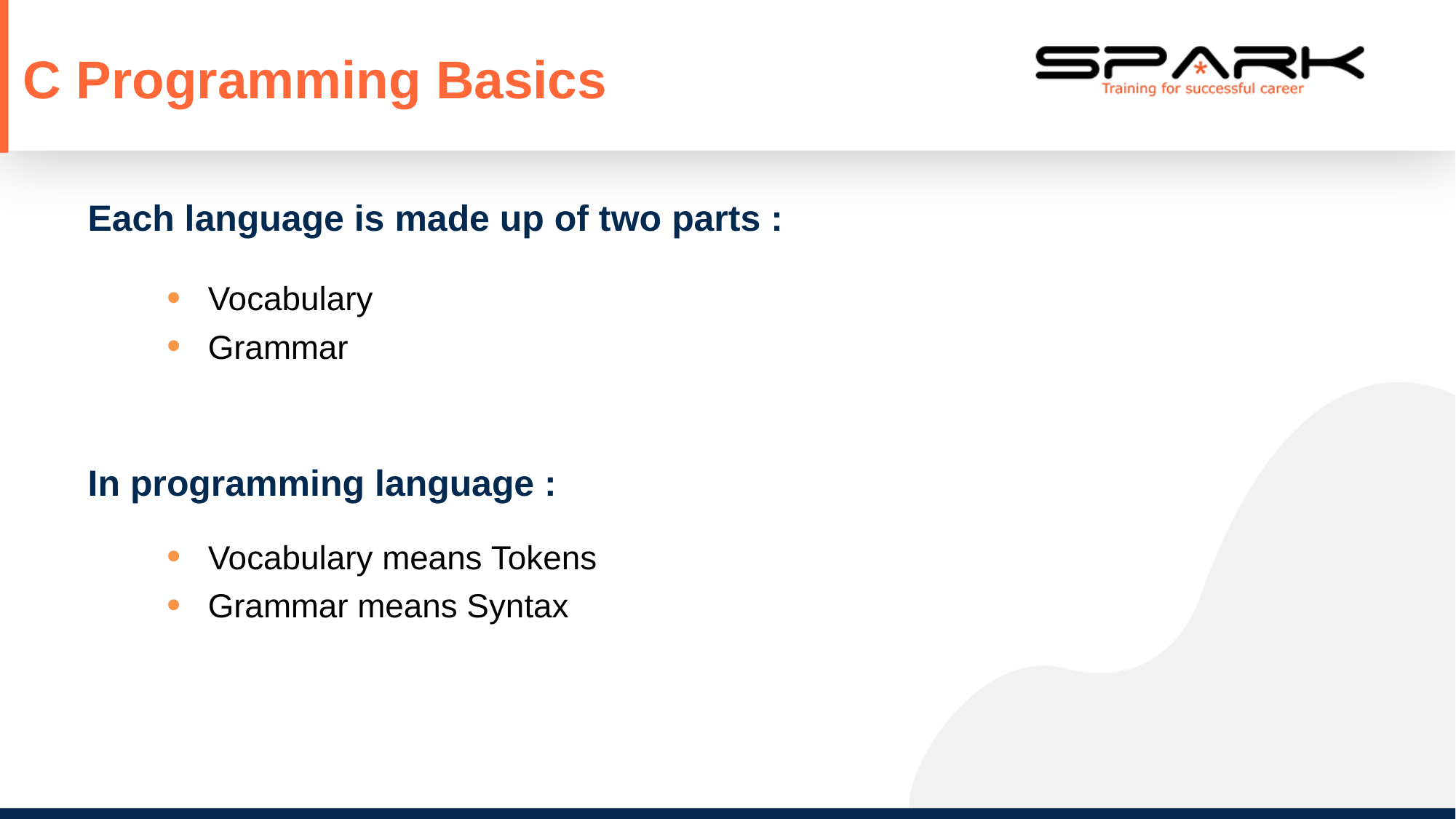

C Programming Basics
Each language is made up of two parts :

In programming language :

Vocabulary
Grammar
Vocabulary means Tokens
Grammar means Syntax